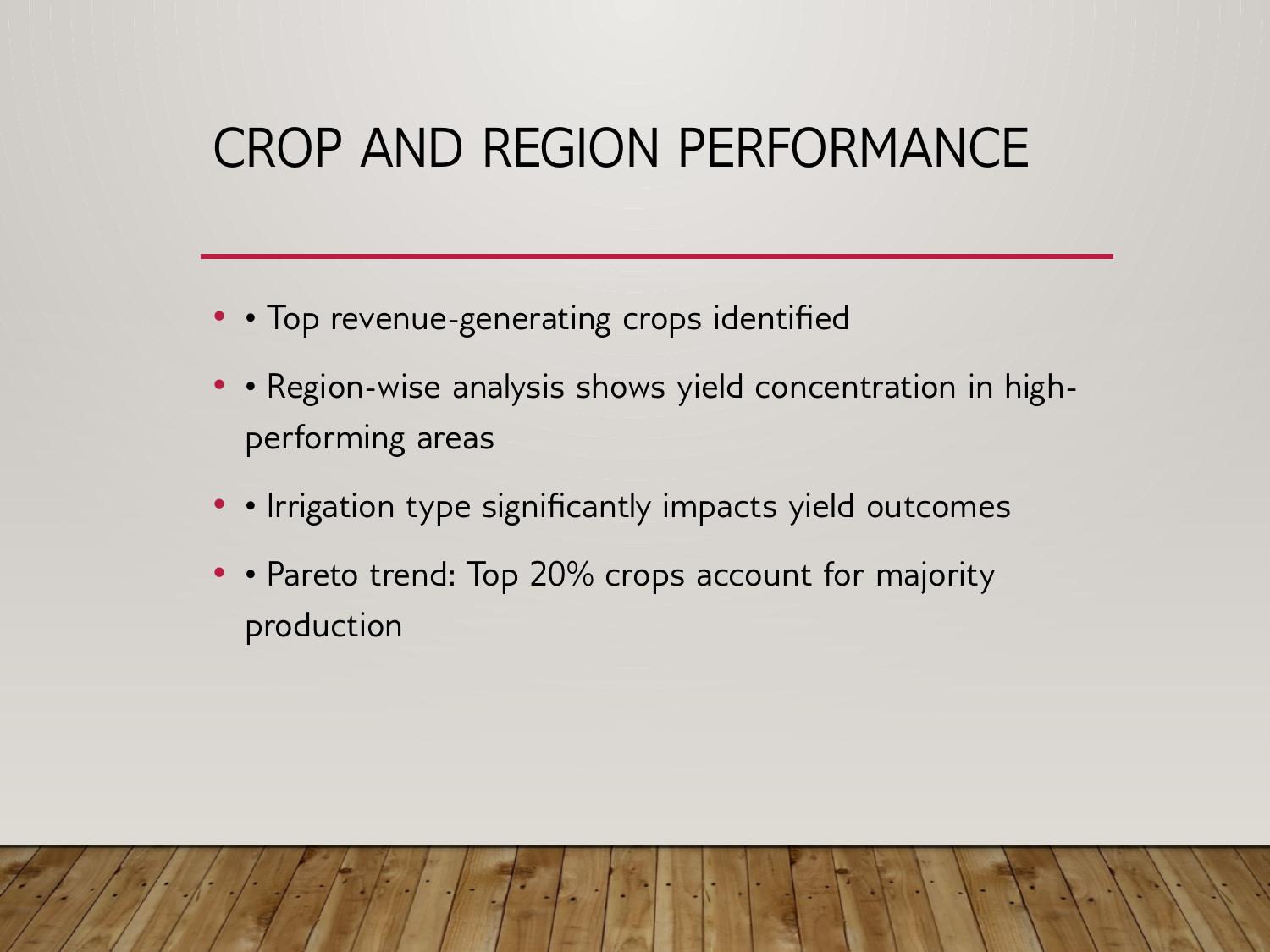

# Crop and Region Performance
• Top revenue-generating crops identified
• Region-wise analysis shows yield concentration in high-performing areas
• Irrigation type significantly impacts yield outcomes
• Pareto trend: Top 20% crops account for majority production